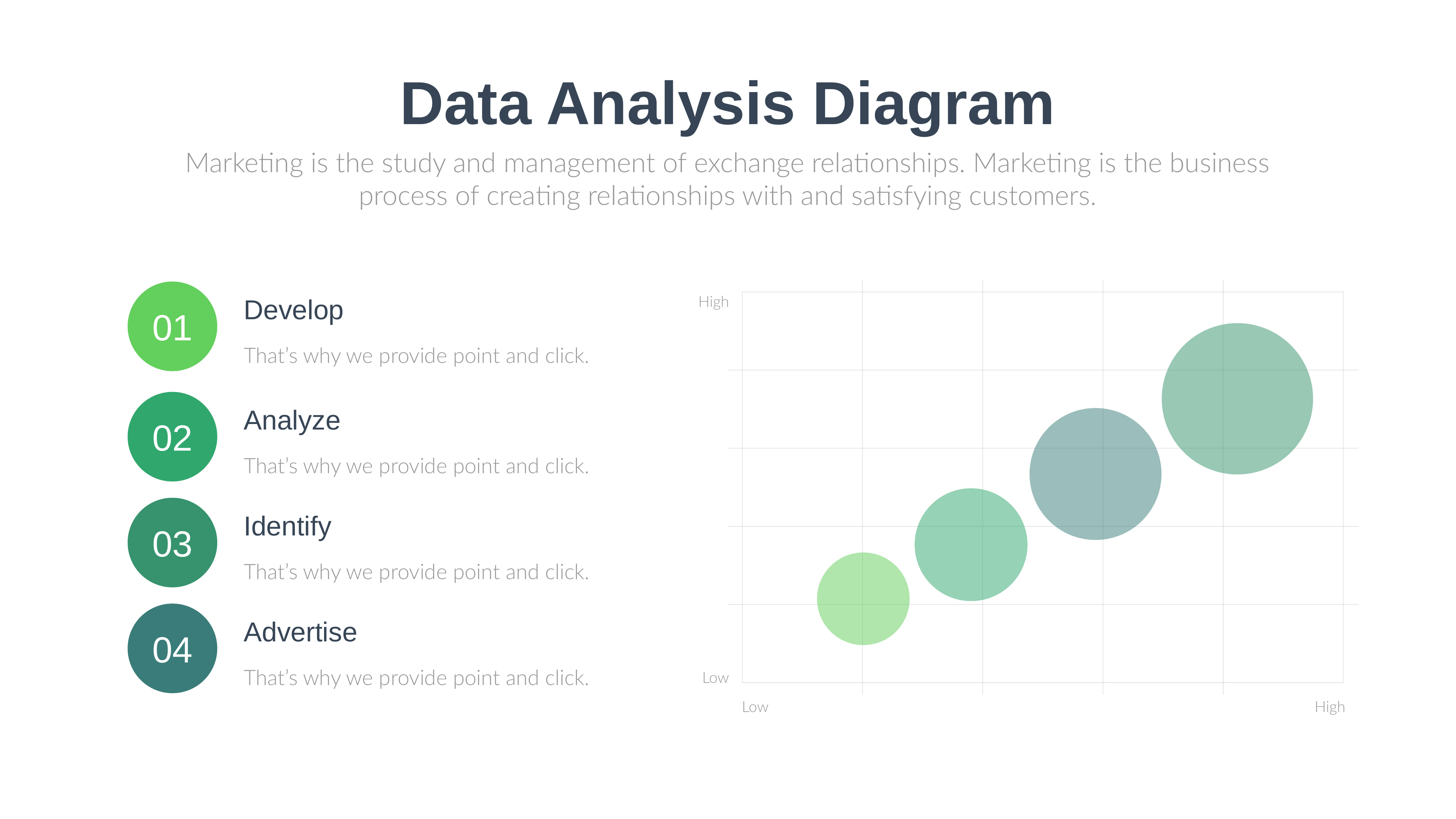

Data Analysis Diagram
Marketing is the study and management of exchange relationships. Marketing is the business process of creating relationships with and satisfying customers.

High

Low
Low
High

01
Develop
That’s why we provide point and click.

02
Analyze
That’s why we provide point and click.

03
Identify
That’s why we provide point and click.

04
Advertise
That’s why we provide point and click.